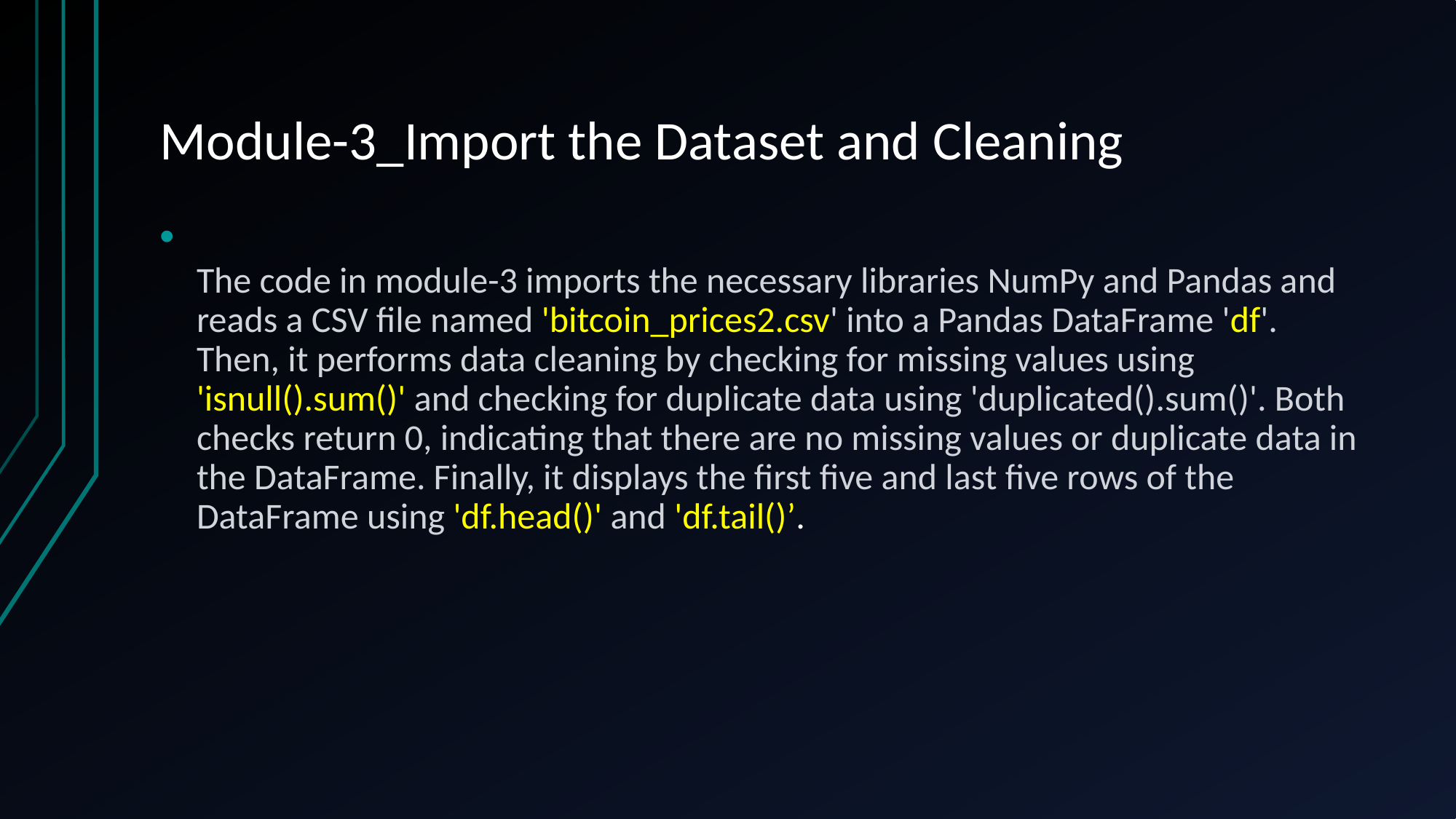

# Module-3_Import the Dataset and Cleaning
The code in module-3 imports the necessary libraries NumPy and Pandas and reads a CSV file named 'bitcoin_prices2.csv' into a Pandas DataFrame 'df'. Then, it performs data cleaning by checking for missing values using 'isnull().sum()' and checking for duplicate data using 'duplicated().sum()'. Both checks return 0, indicating that there are no missing values or duplicate data in the DataFrame. Finally, it displays the first five and last five rows of the DataFrame using 'df.head()' and 'df.tail()’.